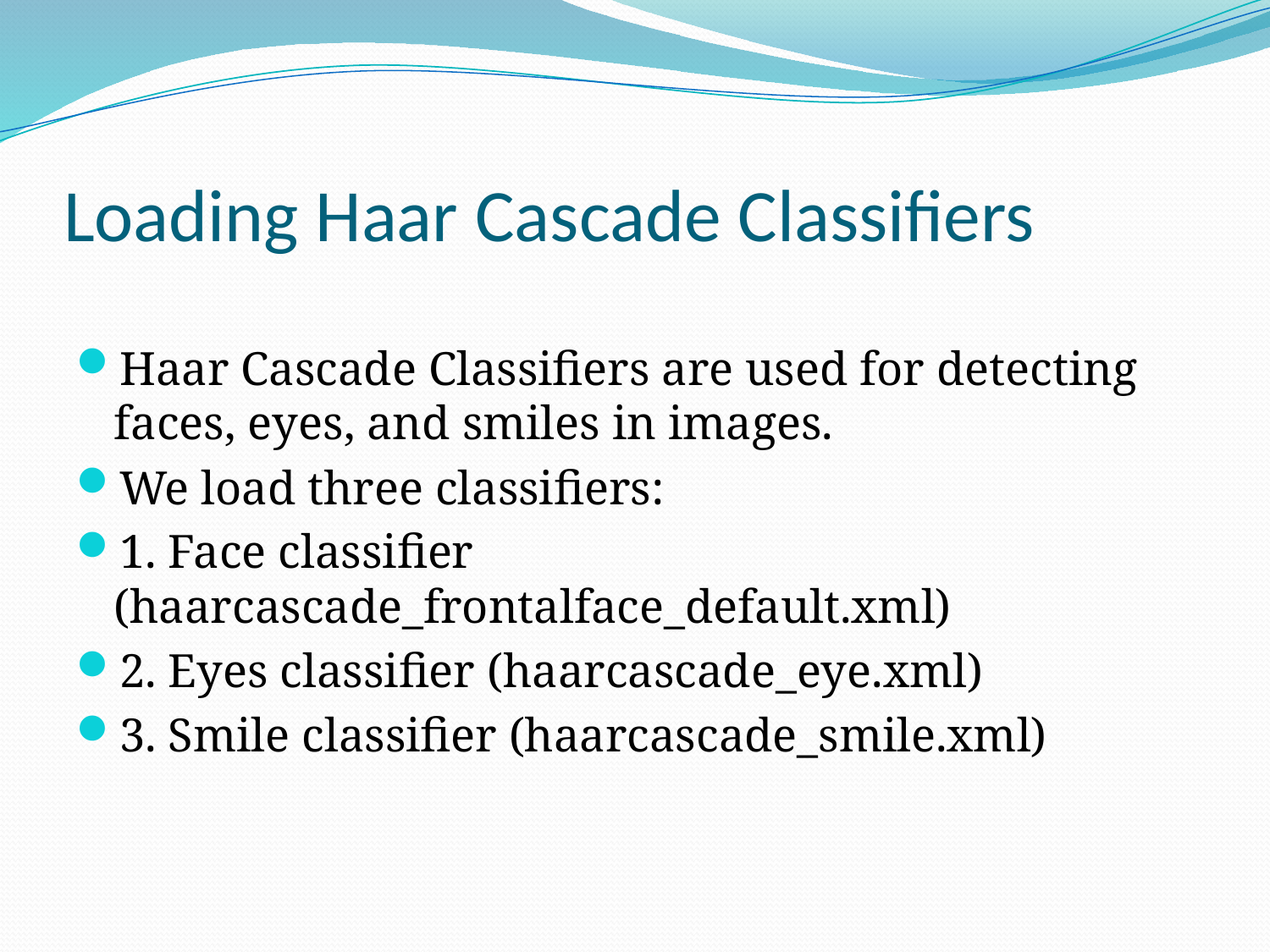

# Loading Haar Cascade Classifiers

Haar Cascade Classifiers are used for detecting faces, eyes, and smiles in images.
We load three classifiers:
1. Face classifier (haarcascade_frontalface_default.xml)
2. Eyes classifier (haarcascade_eye.xml)
3. Smile classifier (haarcascade_smile.xml)